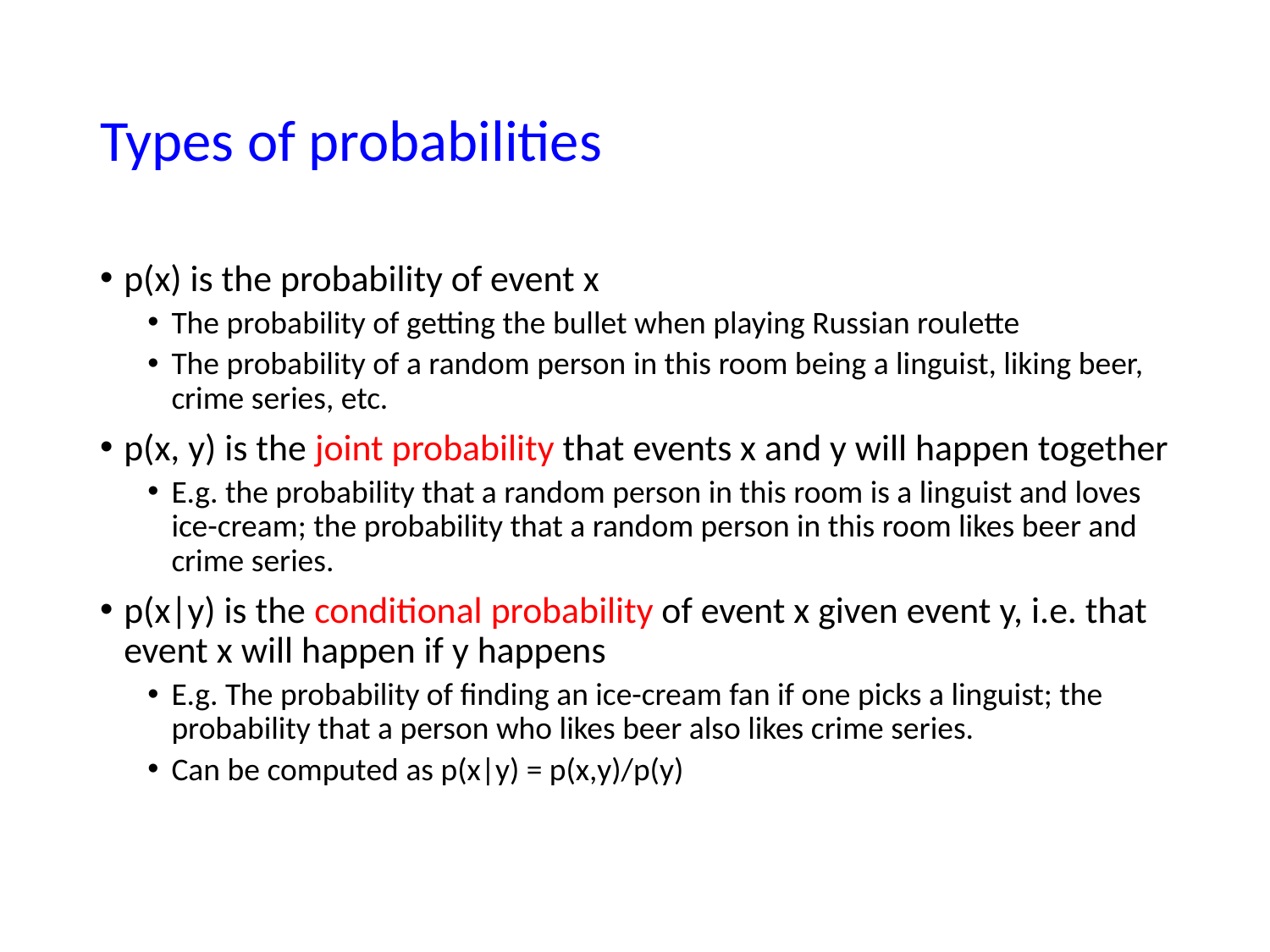

# Types of probabilities
p(x) is the probability of event x
The probability of getting the bullet when playing Russian roulette
The probability of a random person in this room being a linguist, liking beer, crime series, etc.
p(x, y) is the joint probability that events x and y will happen together
E.g. the probability that a random person in this room is a linguist and loves ice-cream; the probability that a random person in this room likes beer and crime series.
p(x|y) is the conditional probability of event x given event y, i.e. that event x will happen if y happens
E.g. The probability of finding an ice-cream fan if one picks a linguist; the probability that a person who likes beer also likes crime series.
Can be computed as p(x|y) = p(x,y)/p(y)